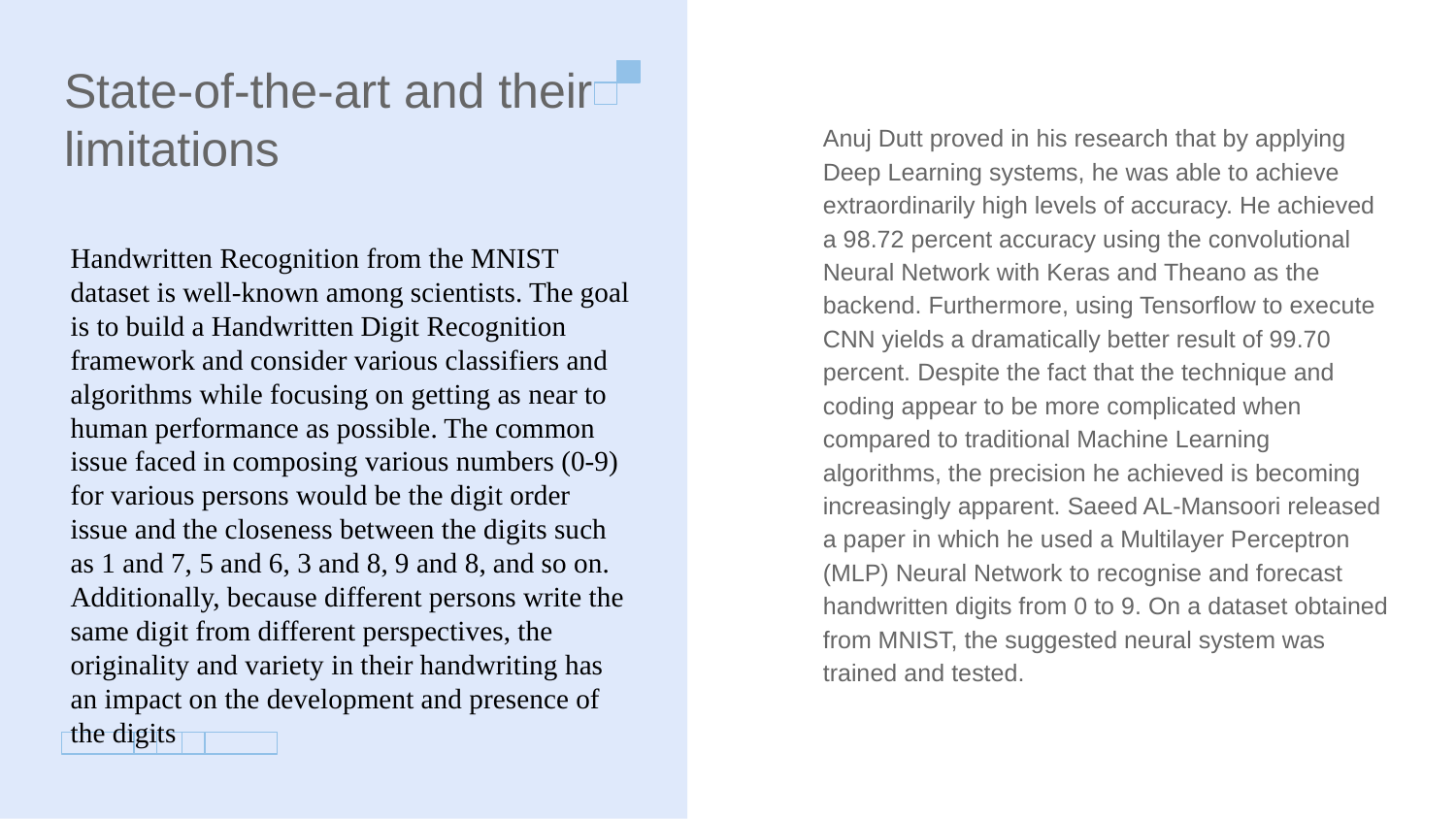

# State-of-the-art and their limitations
Anuj Dutt proved in his research that by applying Deep Learning systems, he was able to achieve extraordinarily high levels of accuracy. He achieved a 98.72 percent accuracy using the convolutional Neural Network with Keras and Theano as the backend. Furthermore, using Tensorflow to execute CNN yields a dramatically better result of 99.70 percent. Despite the fact that the technique and coding appear to be more complicated when compared to traditional Machine Learning algorithms, the precision he achieved is becoming increasingly apparent. Saeed AL-Mansoori released a paper in which he used a Multilayer Perceptron (MLP) Neural Network to recognise and forecast handwritten digits from 0 to 9. On a dataset obtained from MNIST, the suggested neural system was trained and tested.
Handwritten Recognition from the MNIST dataset is well-known among scientists. The goal is to build a Handwritten Digit Recognition framework and consider various classifiers and algorithms while focusing on getting as near to human performance as possible. The common issue faced in composing various numbers (0-9) for various persons would be the digit order issue and the closeness between the digits such as 1 and 7, 5 and 6, 3 and 8, 9 and 8, and so on. Additionally, because different persons write the same digit from different perspectives, the originality and variety in their handwriting has an impact on the development and presence of the digits